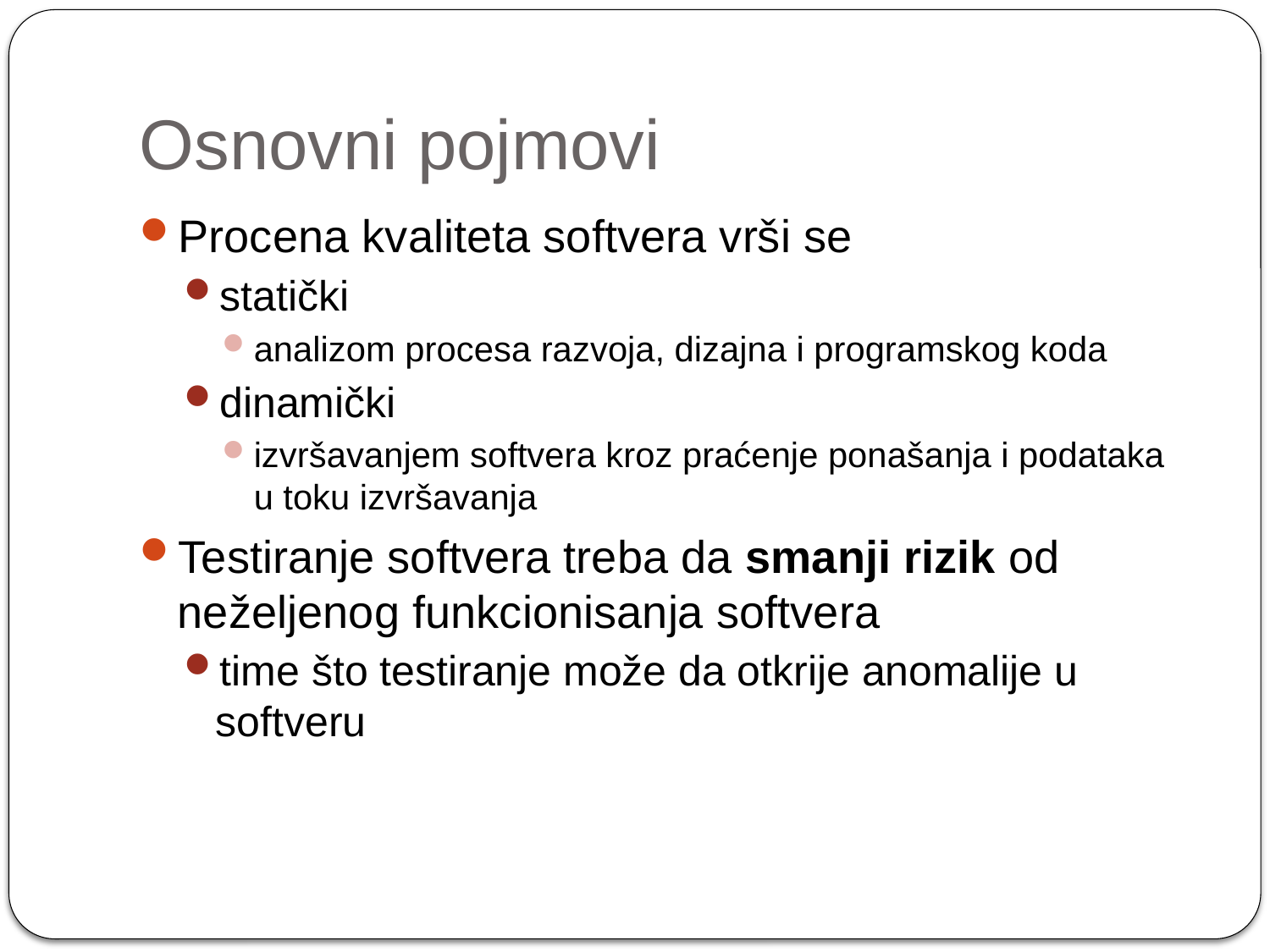

# Osnovni pojmovi
Procena kvaliteta softvera vrši se
statički
analizom procesa razvoja, dizajna i programskog koda
dinamički
izvršavanjem softvera kroz praćenje ponašanja i podataka u toku izvršavanja
Testiranje softvera treba da smanji rizik od neželjenog funkcionisanja softvera
time što testiranje može da otkrije anomalije u softveru